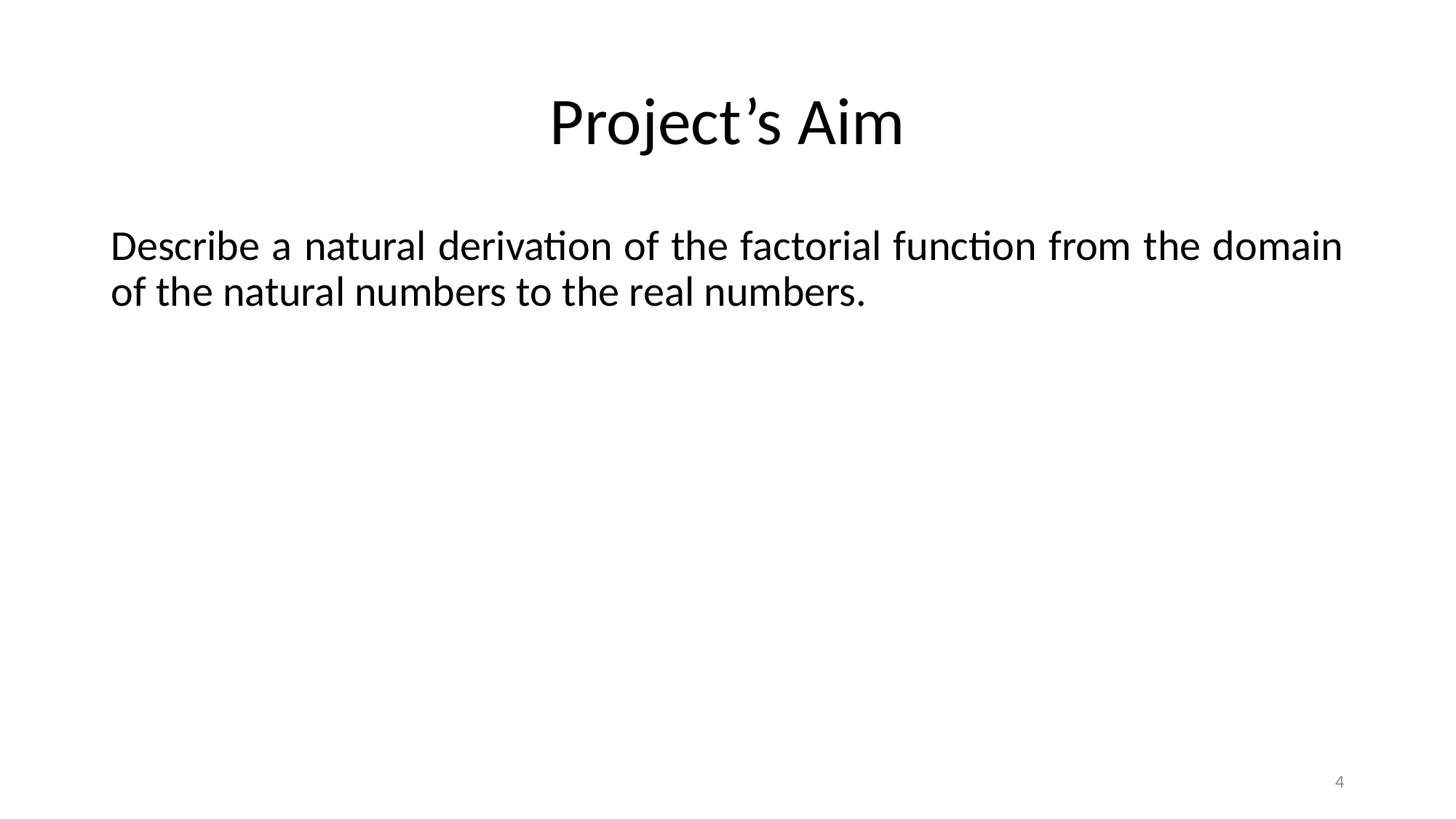

# Project’s Aim
Describe a natural derivation of the factorial function from the domain of the natural numbers to the real numbers.
4